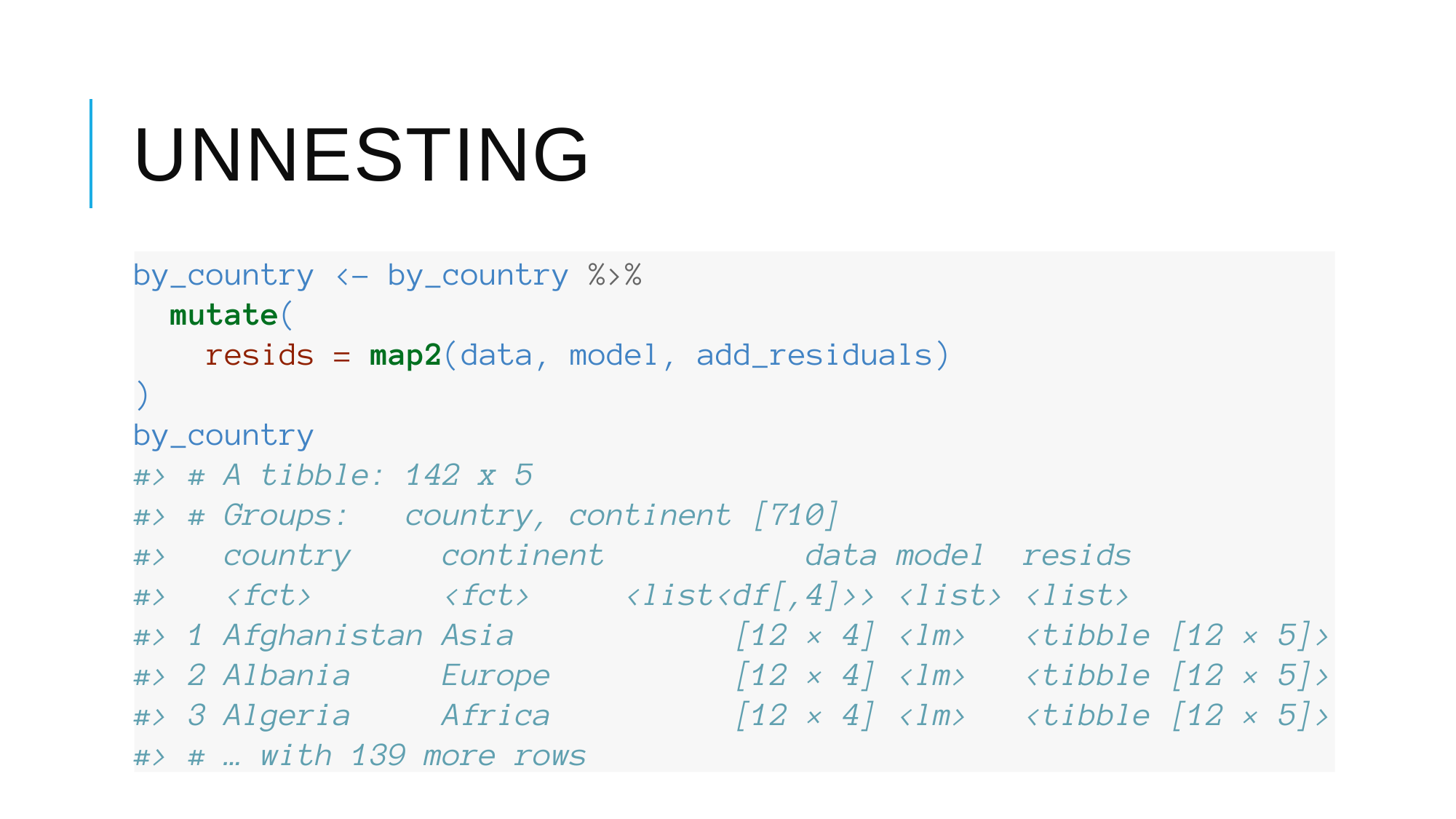

# Unnesting
by_country <- by_country %>%
  mutate(
    resids = map2(data, model, add_residuals)
)
by_country
#> # A tibble: 142 x 5
#> # Groups:   country, continent [710]
#>   country     continent           data model  resids
#>   <fct>       <fct>     <list<df[,4]>> <list> <list>
#> 1 Afghanistan Asia            [12 × 4] <lm>   <tibble [12 × 5]>
#> 2 Albania     Europe          [12 × 4] <lm>   <tibble [12 × 5]>
#> 3 Algeria     Africa          [12 × 4] <lm>   <tibble [12 × 5]>
#> # … with 139 more rows